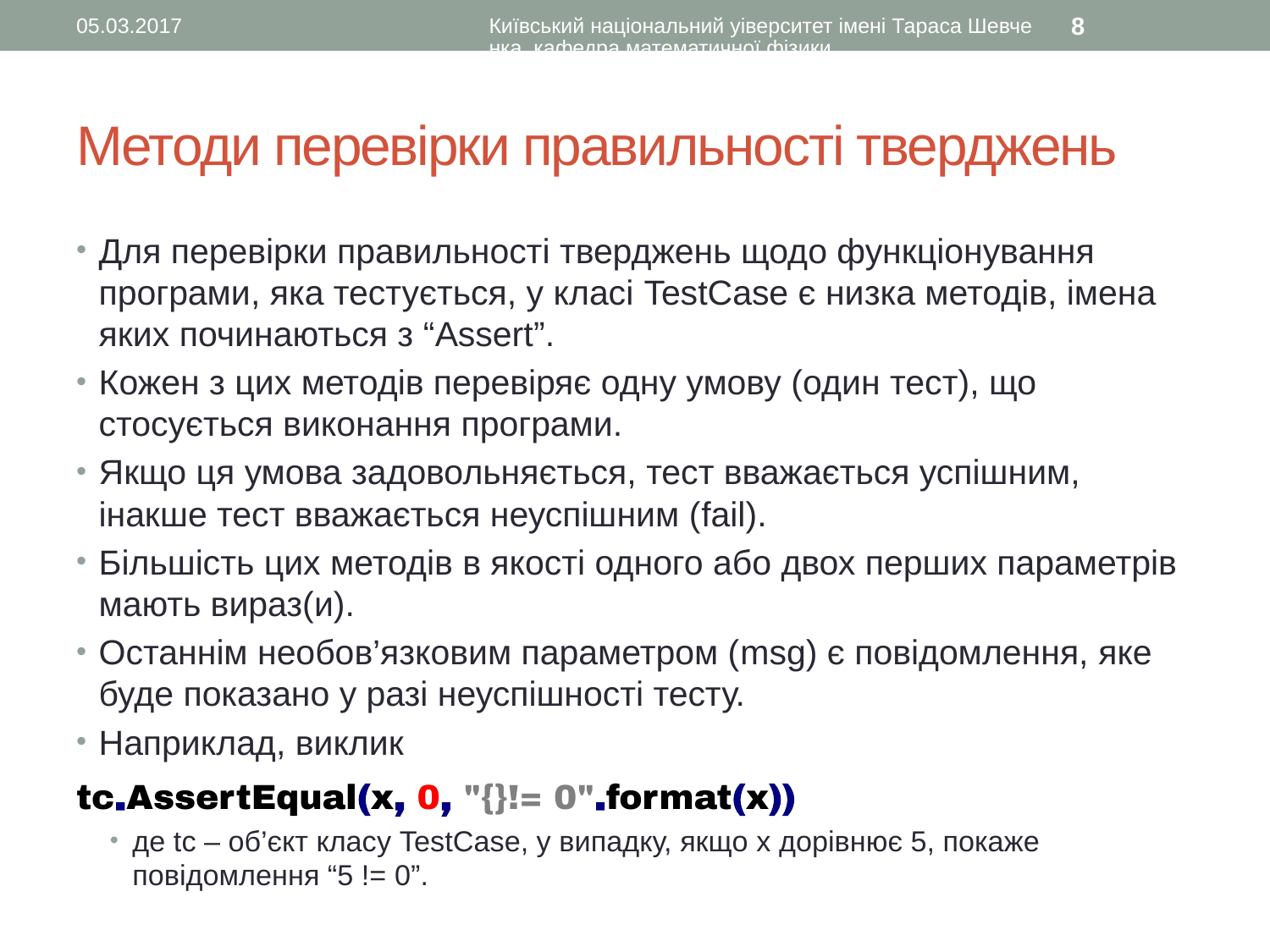

05.03.2017
Київський національний уіверситет імені Тараса Шевченка, кафедра математичної фізики
8
# Методи перевірки правильності тверджень
Для перевірки правильності тверджень щодо функціонування програми, яка тестується, у класі TestCase є низка методів, імена яких починаються з “Assert”.
Кожен з цих методів перевіряє одну умову (один тест), що стосується виконання програми.
Якщо ця умова задовольняється, тест вважається успішним, інакше тест вважається неуспішним (fail).
Більшість цих методів в якості одного або двох перших параметрів мають вираз(и).
Останнім необов’язковим параметром (msg) є повідомлення, яке буде показано у разі неуспішності тесту.
Наприклад, виклик
tc.AssertEqual(x, 0, "{}!= 0".format(x))
де tc – об’єкт класу TestCase, у випадку, якщо x дорівнює 5, покаже повідомлення “5 != 0”.